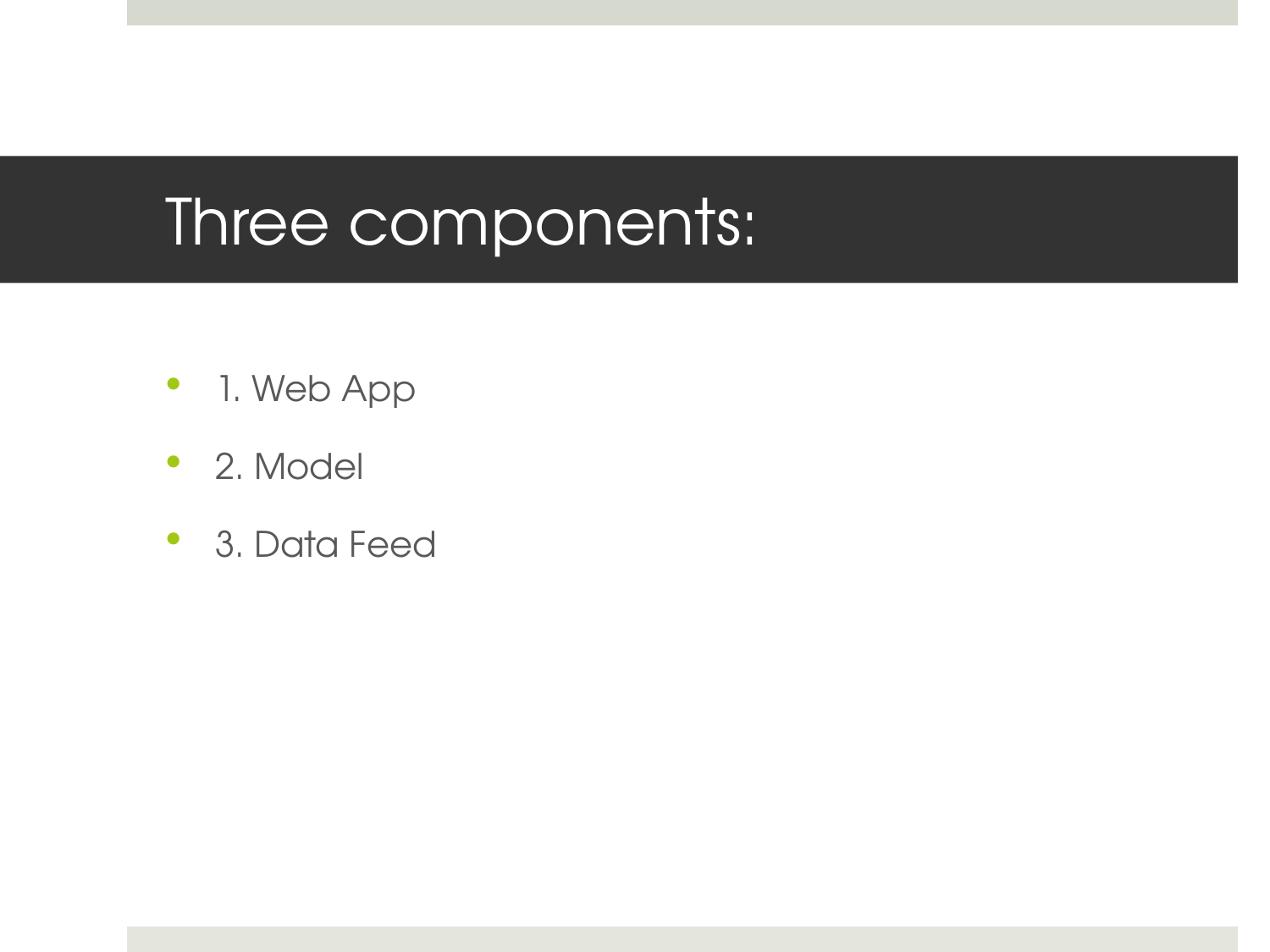

# Three components:
1. Web App
2. Model
3. Data Feed